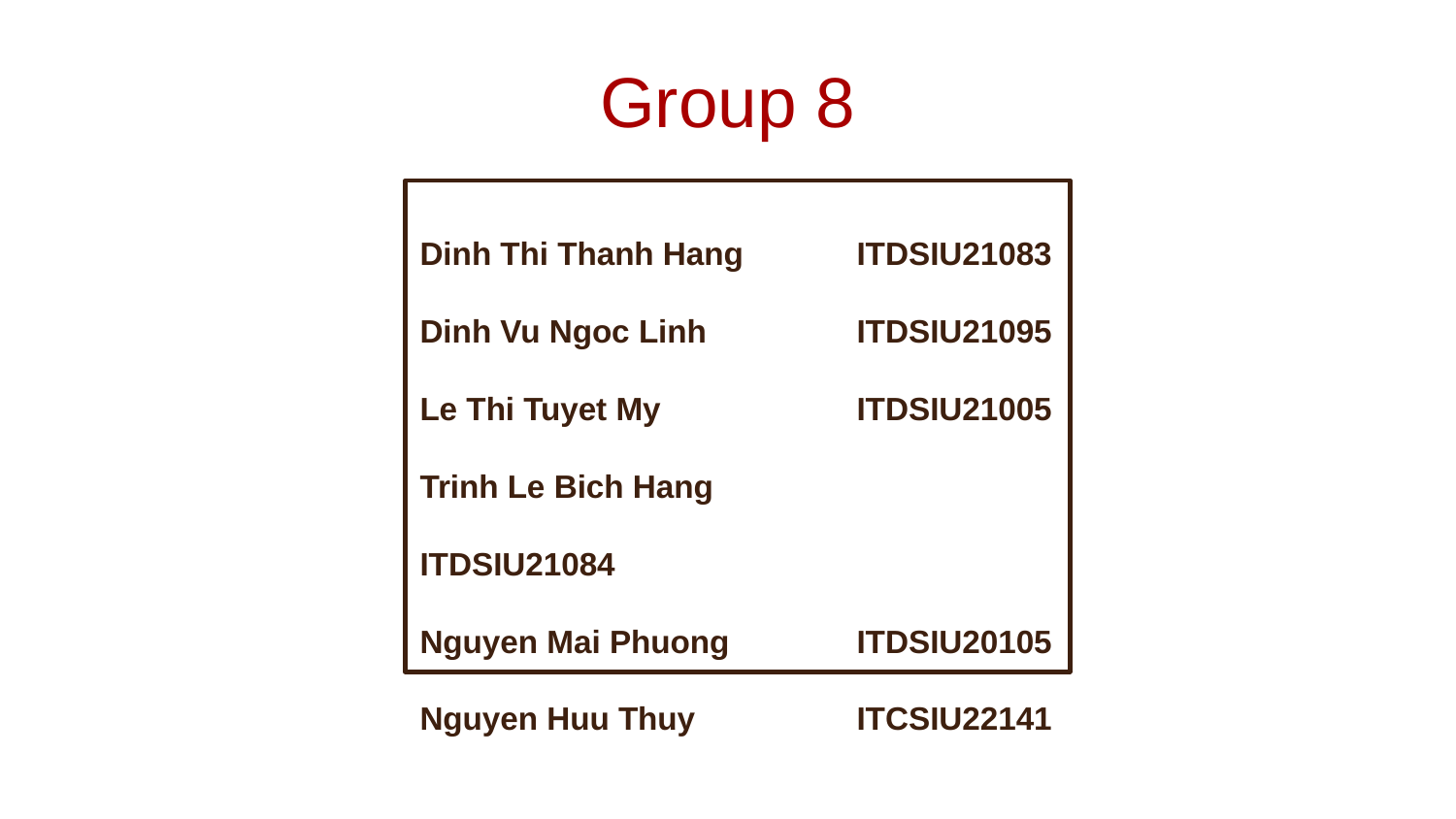

Group 8
Dinh Thi Thanh Hang	ITDSIU21083
Dinh Vu Ngoc Linh		ITDSIU21095
Le Thi Tuyet My		ITDSIU21005
Trinh Le Bich Hang		ITDSIU21084
Nguyen Mai Phuong	ITDSIU20105
Nguyen Huu Thuy		ITCSIU22141